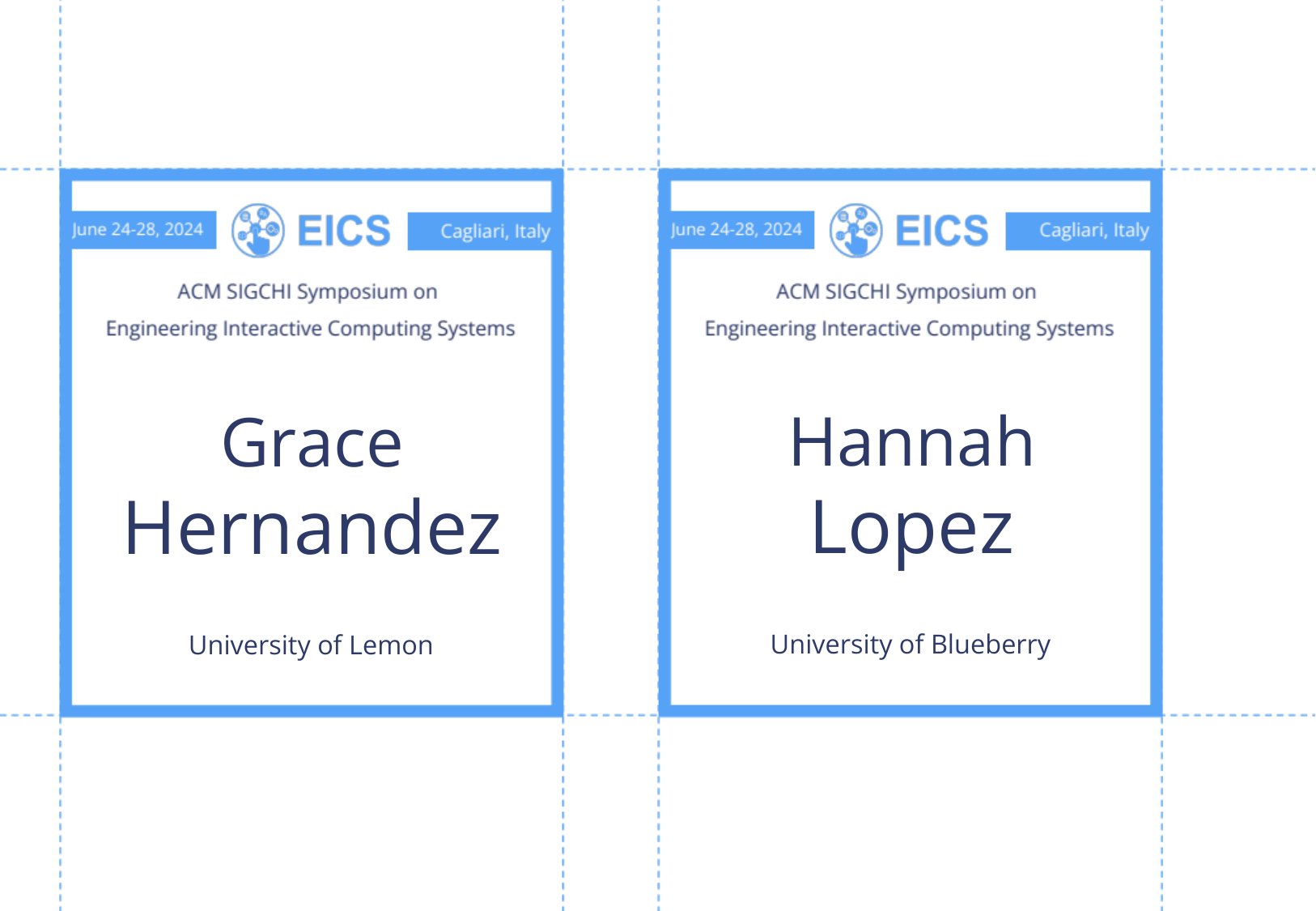

Hannah
Lopez
Grace
Hernandez
University of Blueberry
University of Lemon